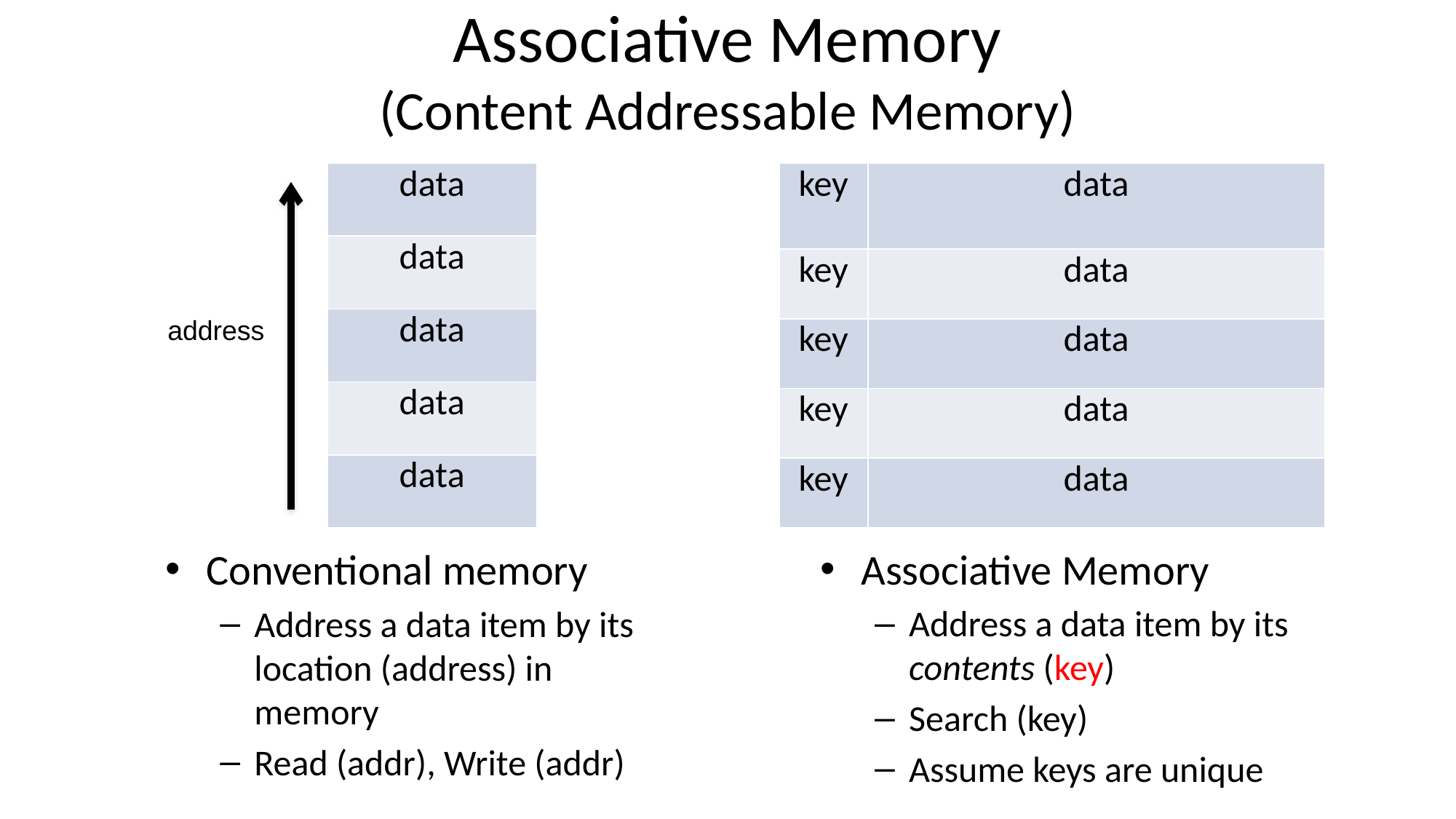

# Associative Memory (Content Addressable Memory)
| data |
| --- |
| data |
| data |
| data |
| data |
| key | data |
| --- | --- |
| key | data |
| key | data |
| key | data |
| key | data |
address
Conventional memory
Address a data item by its location (address) in memory
Read (addr), Write (addr)
Associative Memory
Address a data item by its contents (key)
Search (key)
Assume keys are unique